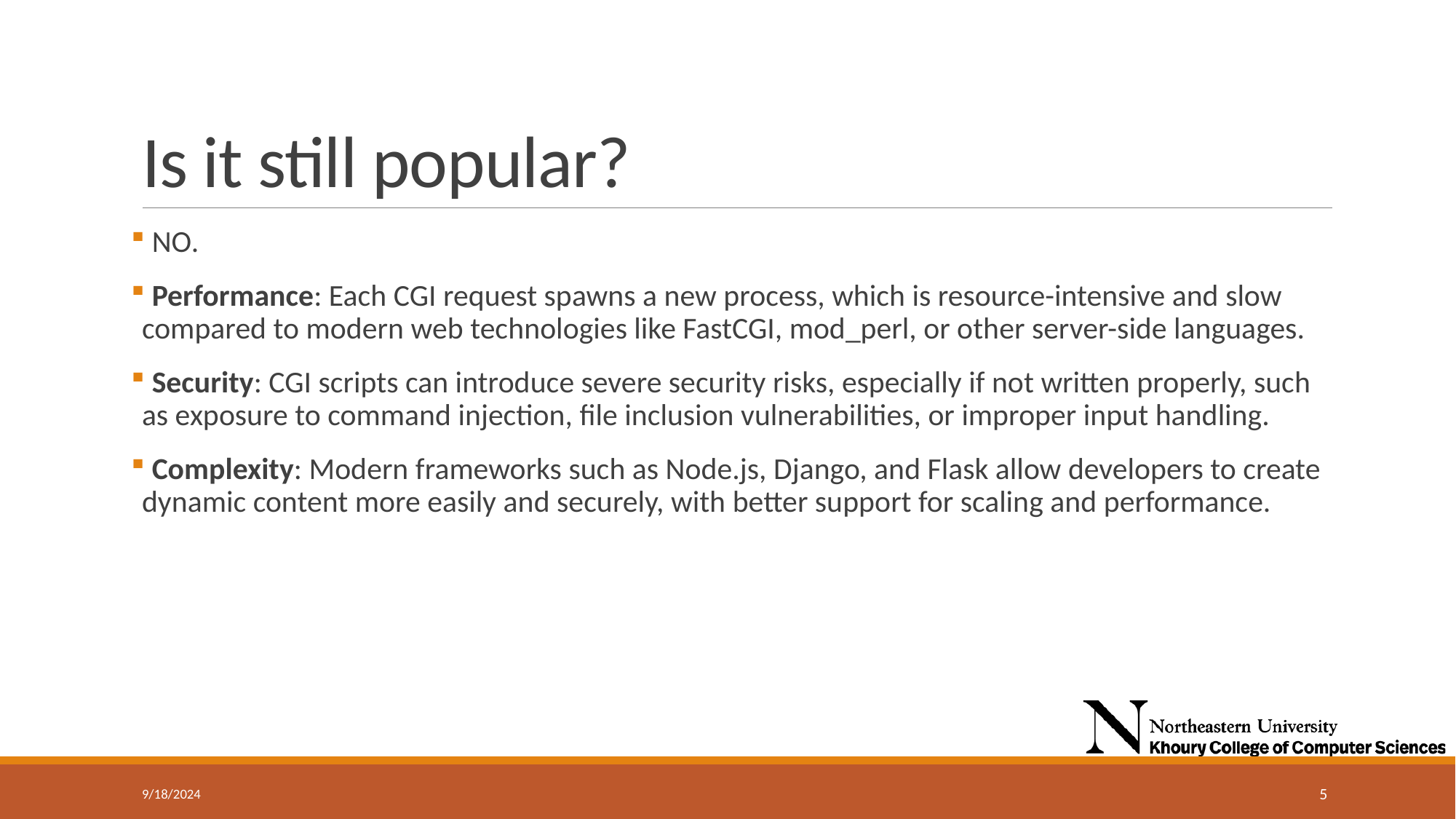

# Is it still popular?
 NO.
 Performance: Each CGI request spawns a new process, which is resource-intensive and slow compared to modern web technologies like FastCGI, mod_perl, or other server-side languages.
 Security: CGI scripts can introduce severe security risks, especially if not written properly, such as exposure to command injection, file inclusion vulnerabilities, or improper input handling.
 Complexity: Modern frameworks such as Node.js, Django, and Flask allow developers to create dynamic content more easily and securely, with better support for scaling and performance.
9/18/2024
5